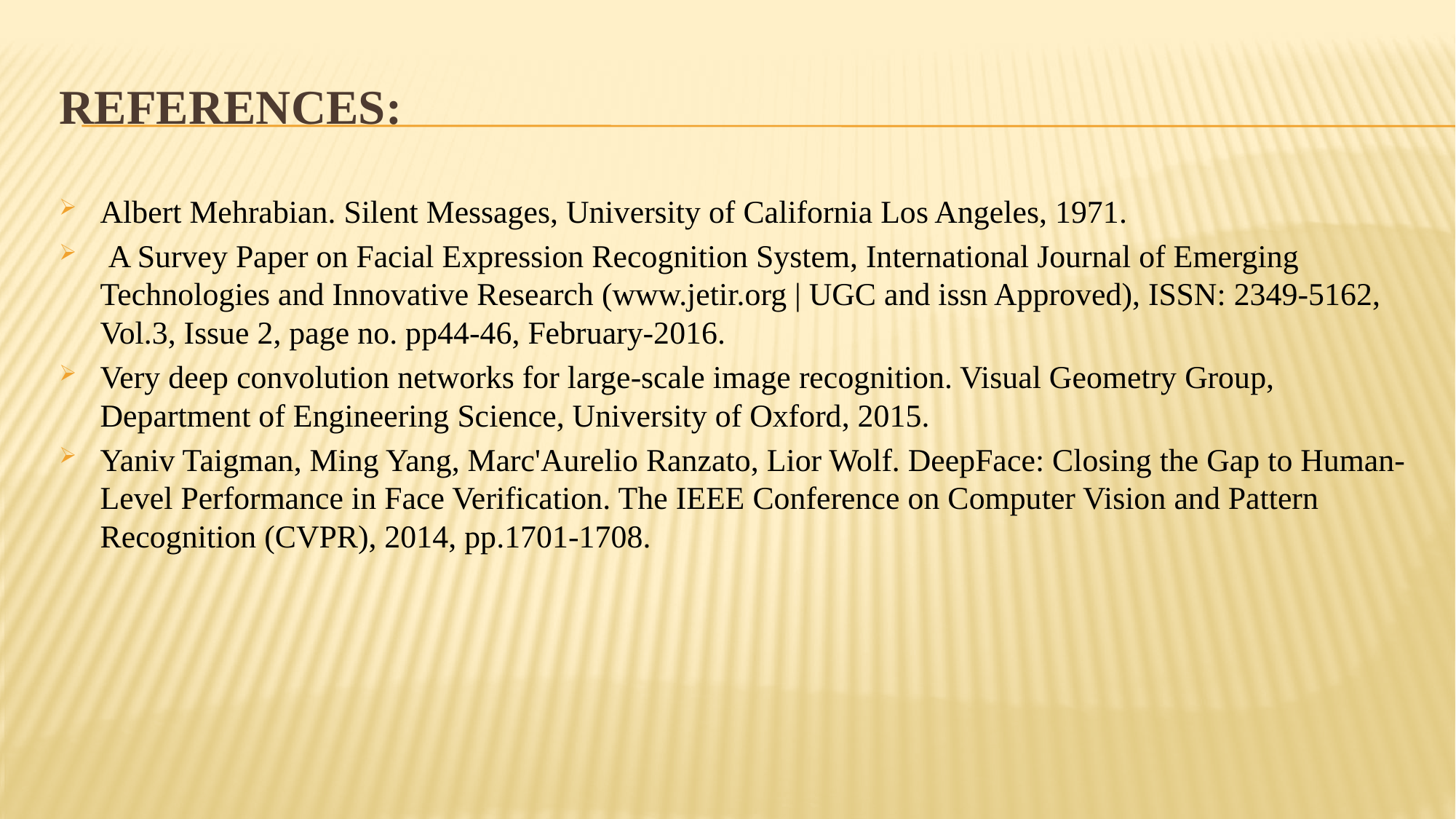

# REFERENCES:
Albert Mehrabian. Silent Messages, University of California Los Angeles, 1971.
 A Survey Paper on Facial Expression Recognition System, International Journal of Emerging Technologies and Innovative Research (www.jetir.org | UGC and issn Approved), ISSN: 2349-5162, Vol.3, Issue 2, page no. pp44-46, February-2016.
Very deep convolution networks for large-scale image recognition. Visual Geometry Group, Department of Engineering Science, University of Oxford, 2015.
Yaniv Taigman, Ming Yang, Marc'Aurelio Ranzato, Lior Wolf. DeepFace: Closing the Gap to Human-Level Performance in Face Verification. The IEEE Conference on Computer Vision and Pattern Recognition (CVPR), 2014, pp.1701-1708.